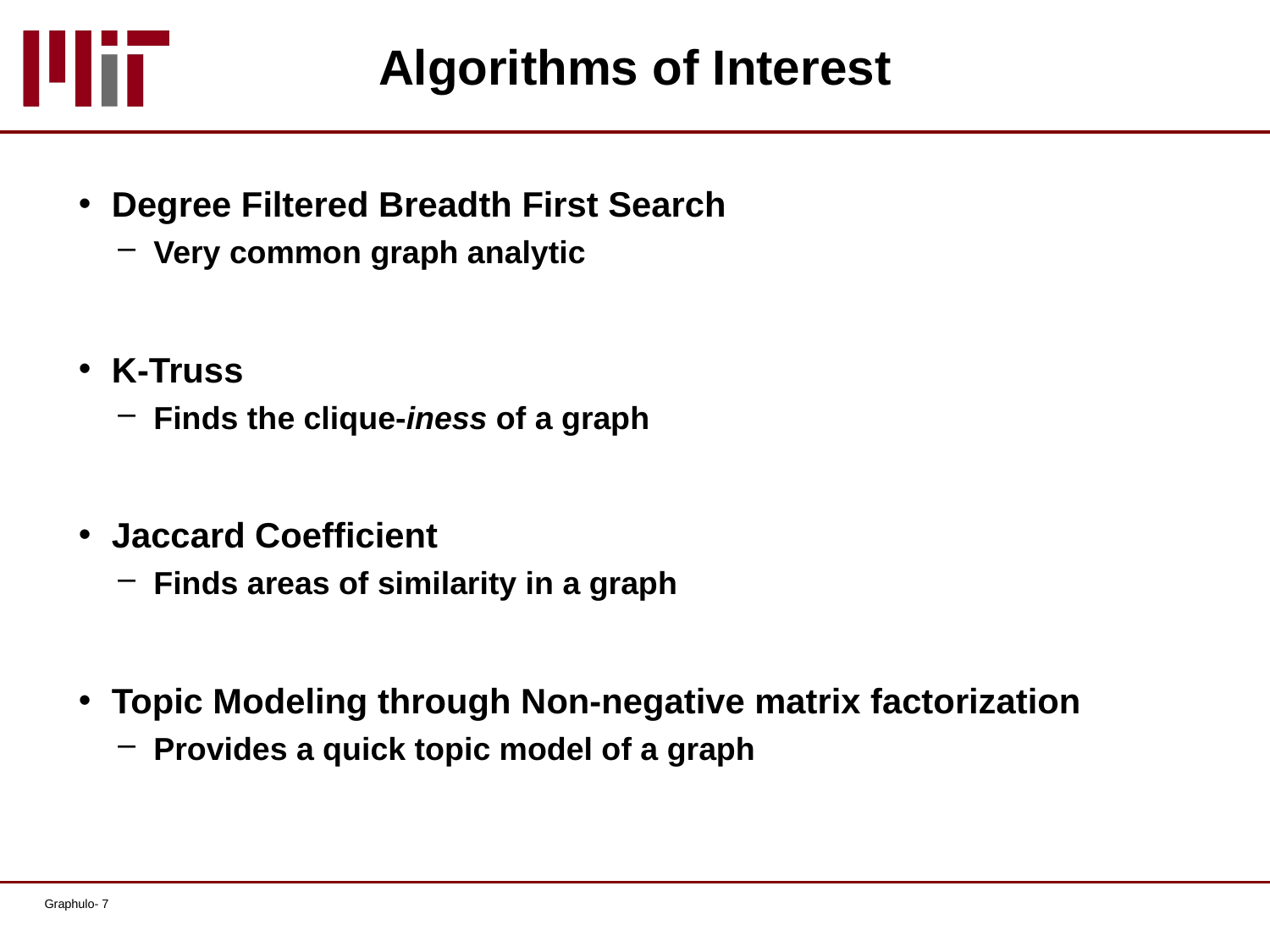

# Algorithms of Interest
Degree Filtered Breadth First Search
Very common graph analytic

K-Truss
Finds the clique-iness of a graph

Jaccard Coefficient
Finds areas of similarity in a graph

Topic Modeling through Non-negative matrix factorization
Provides a quick topic model of a graph